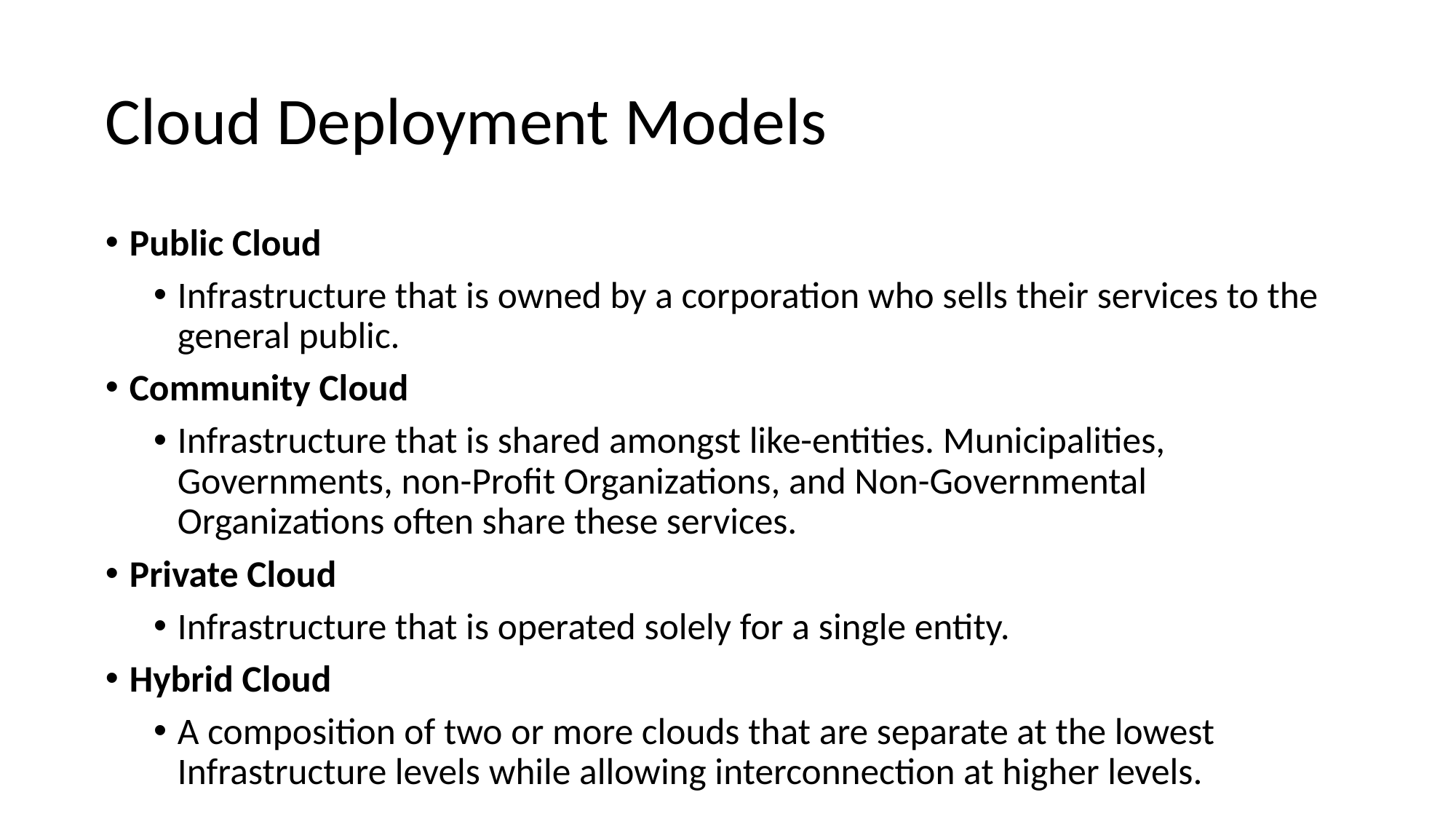

# Cloud Deployment Models
Public Cloud
Infrastructure that is owned by a corporation who sells their services to the general public.
Community Cloud
Infrastructure that is shared amongst like-entities. Municipalities, Governments, non-Profit Organizations, and Non-Governmental Organizations often share these services.
Private Cloud
Infrastructure that is operated solely for a single entity.
Hybrid Cloud
A composition of two or more clouds that are separate at the lowest Infrastructure levels while allowing interconnection at higher levels.
11